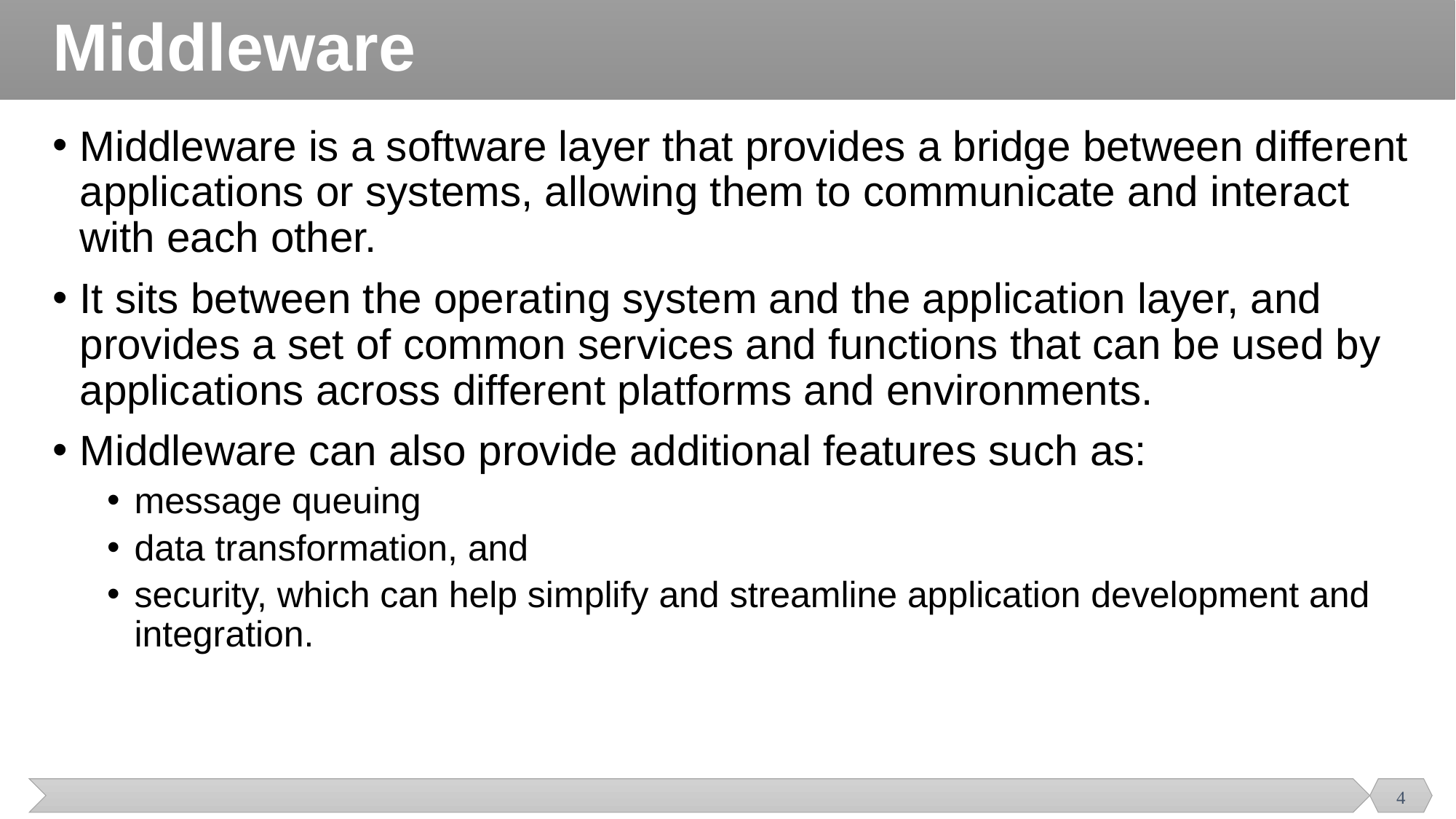

# Middleware
Middleware is a software layer that provides a bridge between different applications or systems, allowing them to communicate and interact with each other.
It sits between the operating system and the application layer, and provides a set of common services and functions that can be used by applications across different platforms and environments.
Middleware can also provide additional features such as:
message queuing
data transformation, and
security, which can help simplify and streamline application development and integration.
4